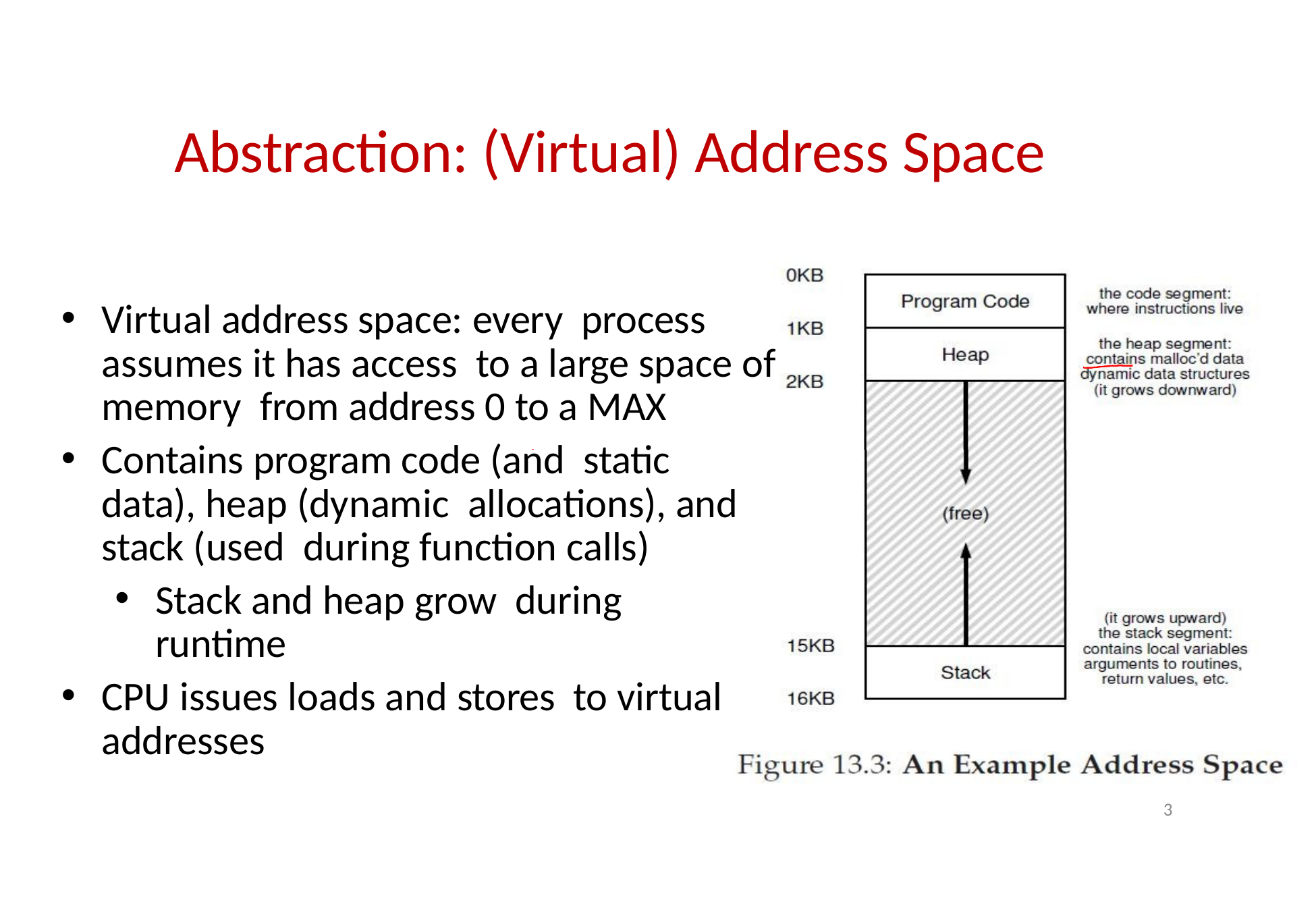

# Abstraction: (Virtual) Address Space

Virtual address space: every  process assumes it has access  to a large space of memory  from address 0 to a MAX
Contains program code (and  static data), heap (dynamic  allocations), and stack (used  during function calls)
Stack and heap grow  during runtime
CPU issues loads and stores  to virtual addresses
3